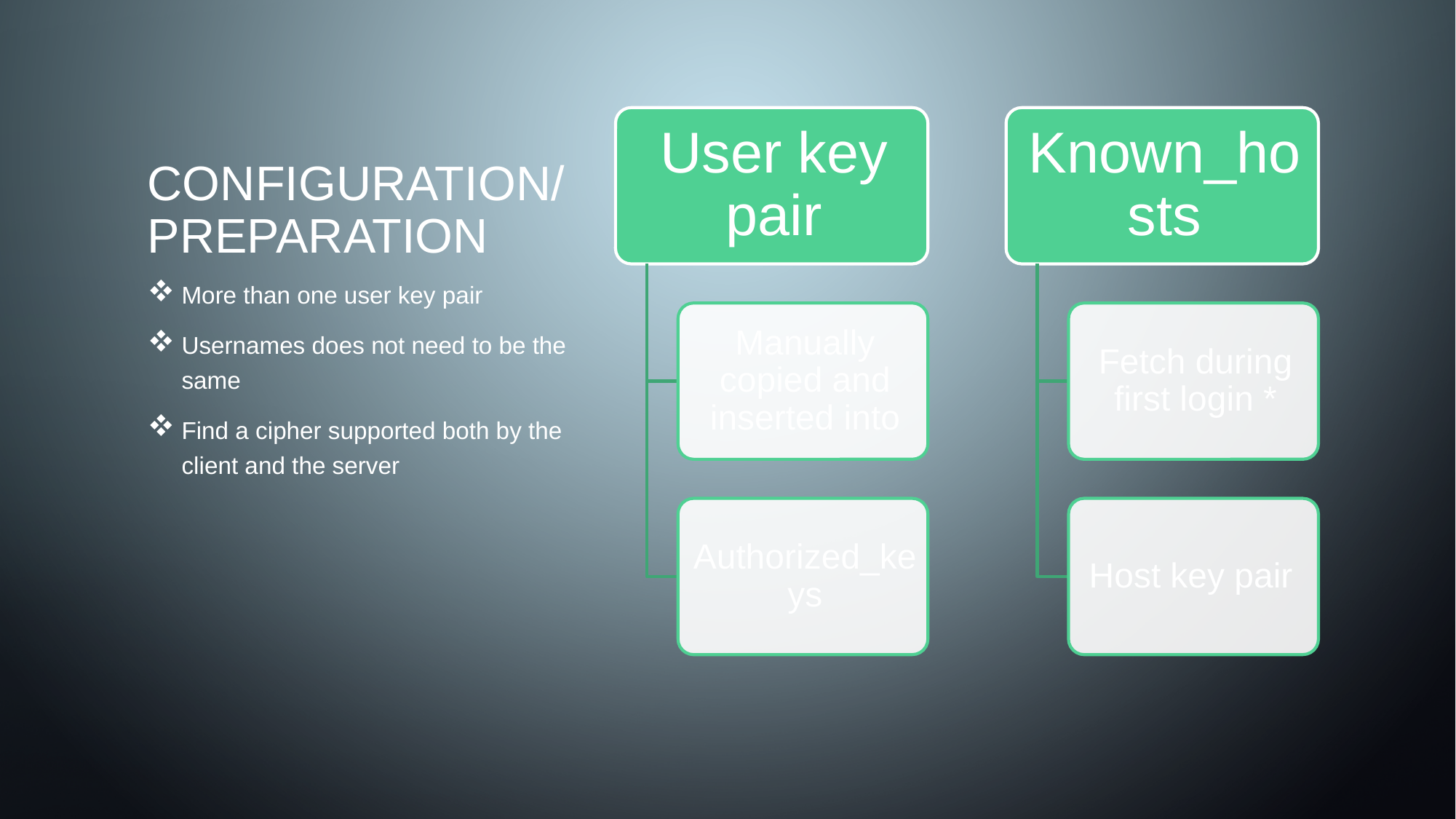

Configuration/
Preparation
User key pair
Known_hosts

Manually copied and inserted into
Fetch during first login *
Authorized_keys
Host key pair
More than one user key pair
Usernames does not need to be the same
Find a cipher supported both by the client and the server